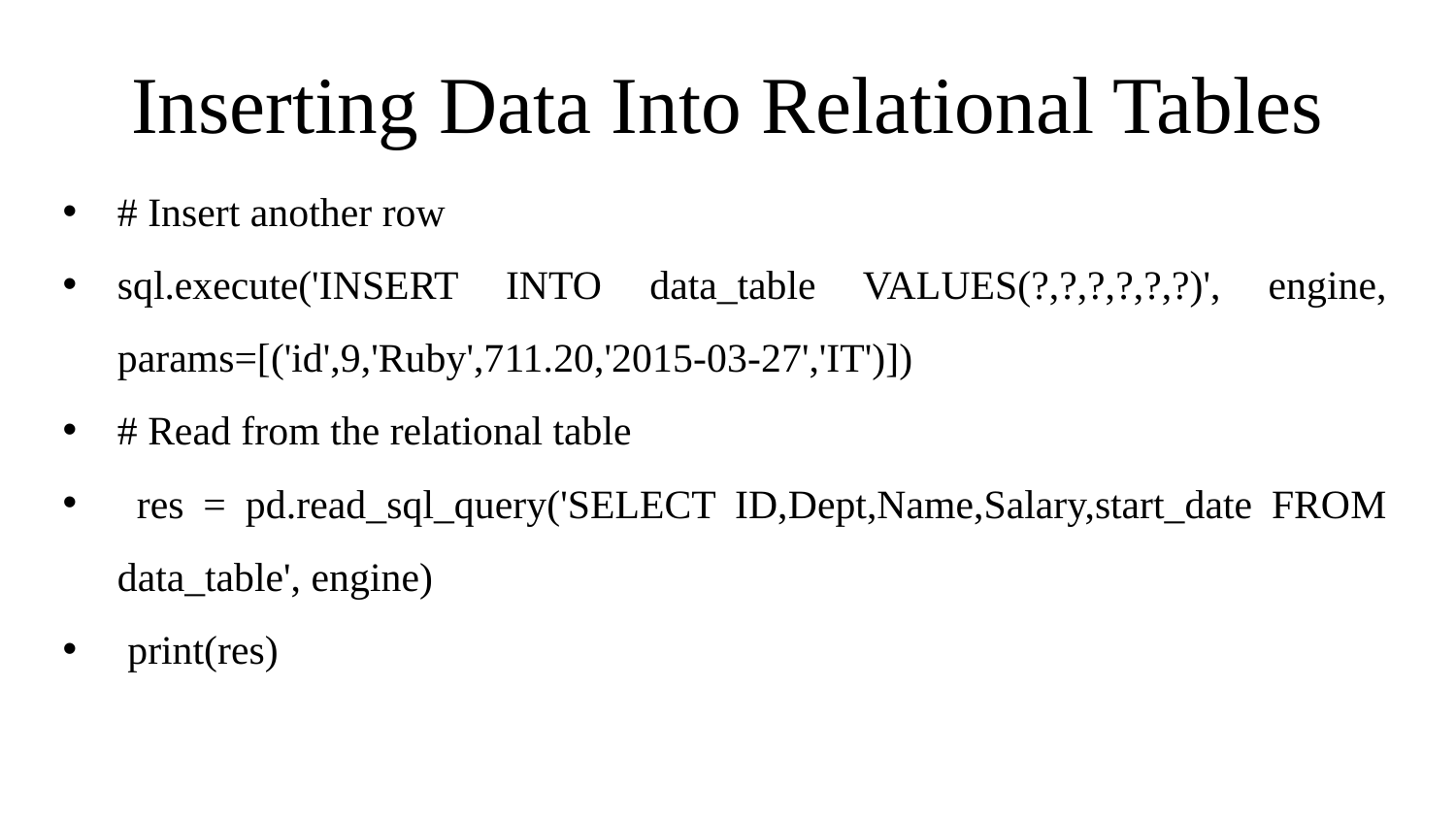

# Inserting Data Into Relational Tables
# Insert another row
sql.execute('INSERT INTO data_table VALUES(?,?,?,?,?,?)', engine, params=[('id',9,'Ruby',711.20,'2015-03-27','IT')])
# Read from the relational table
 res = pd.read_sql_query('SELECT ID,Dept,Name,Salary,start_date FROM data_table', engine)
 print(res)